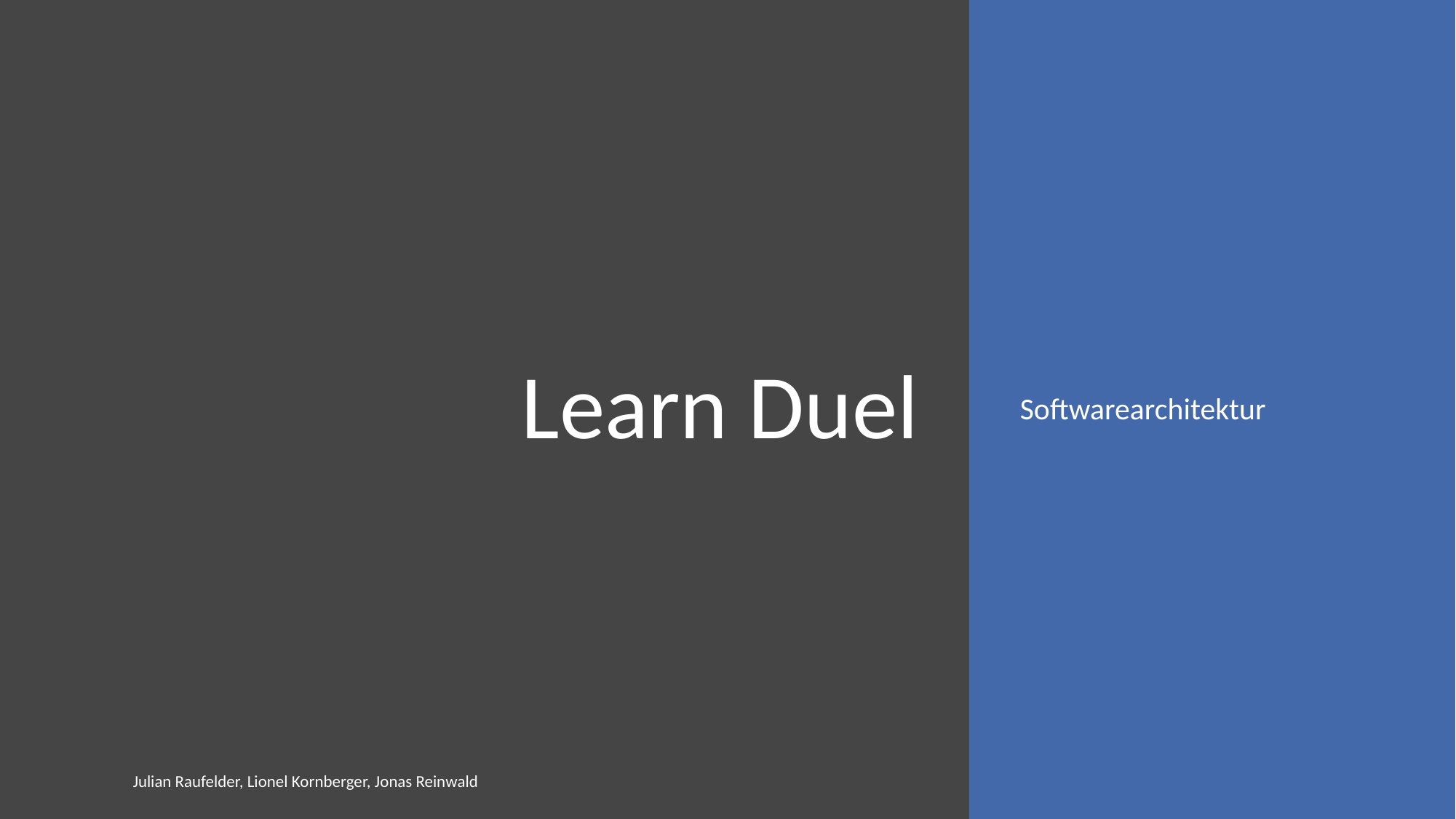

# Learn Duel
Softwarearchitektur
Julian Raufelder, Lionel Kornberger, Jonas Reinwald